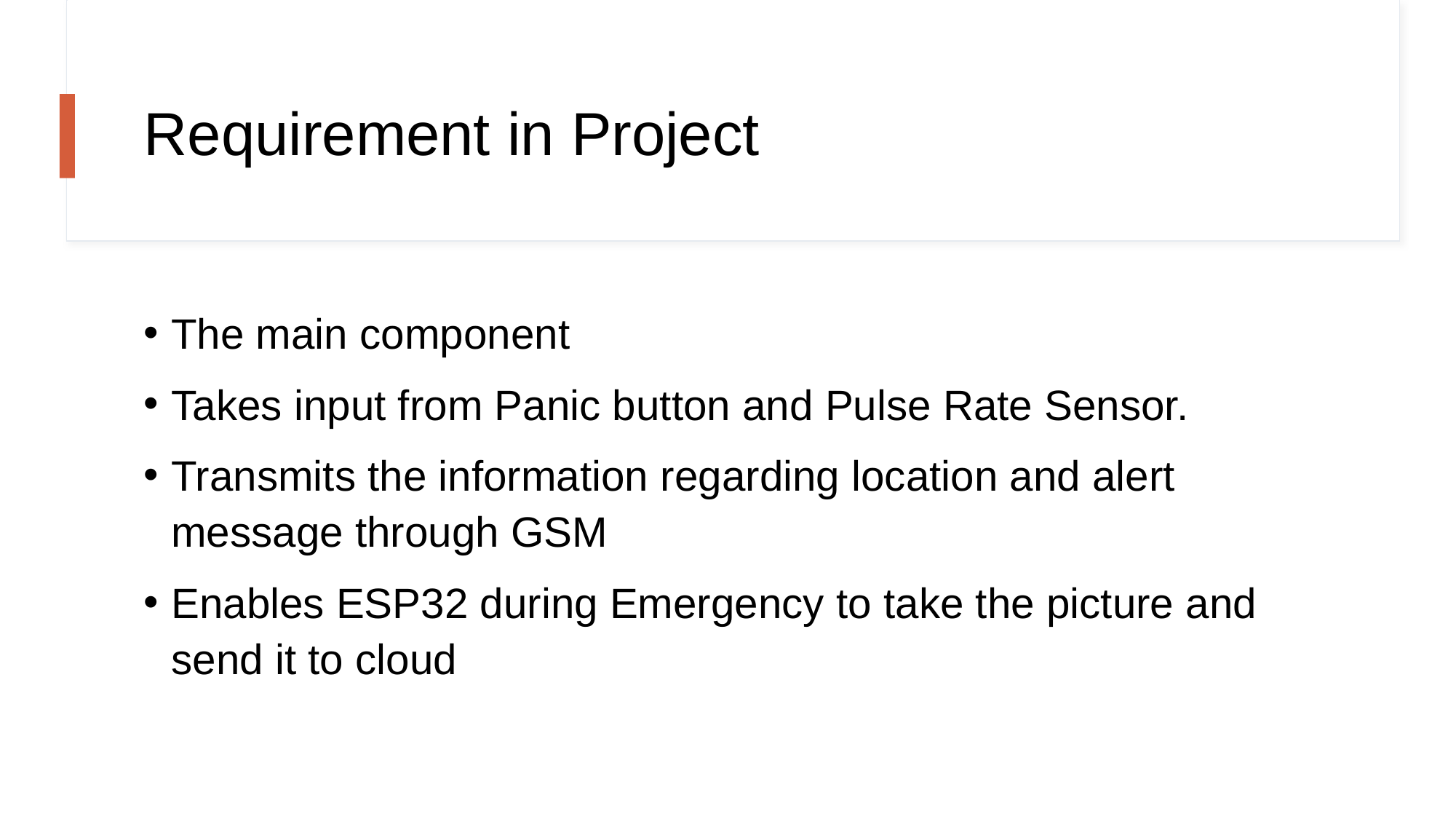

# Requirement in Project
The main component
Takes input from Panic button and Pulse Rate Sensor.
Transmits the information regarding location and alert message through GSM
Enables ESP32 during Emergency to take the picture and send it to cloud